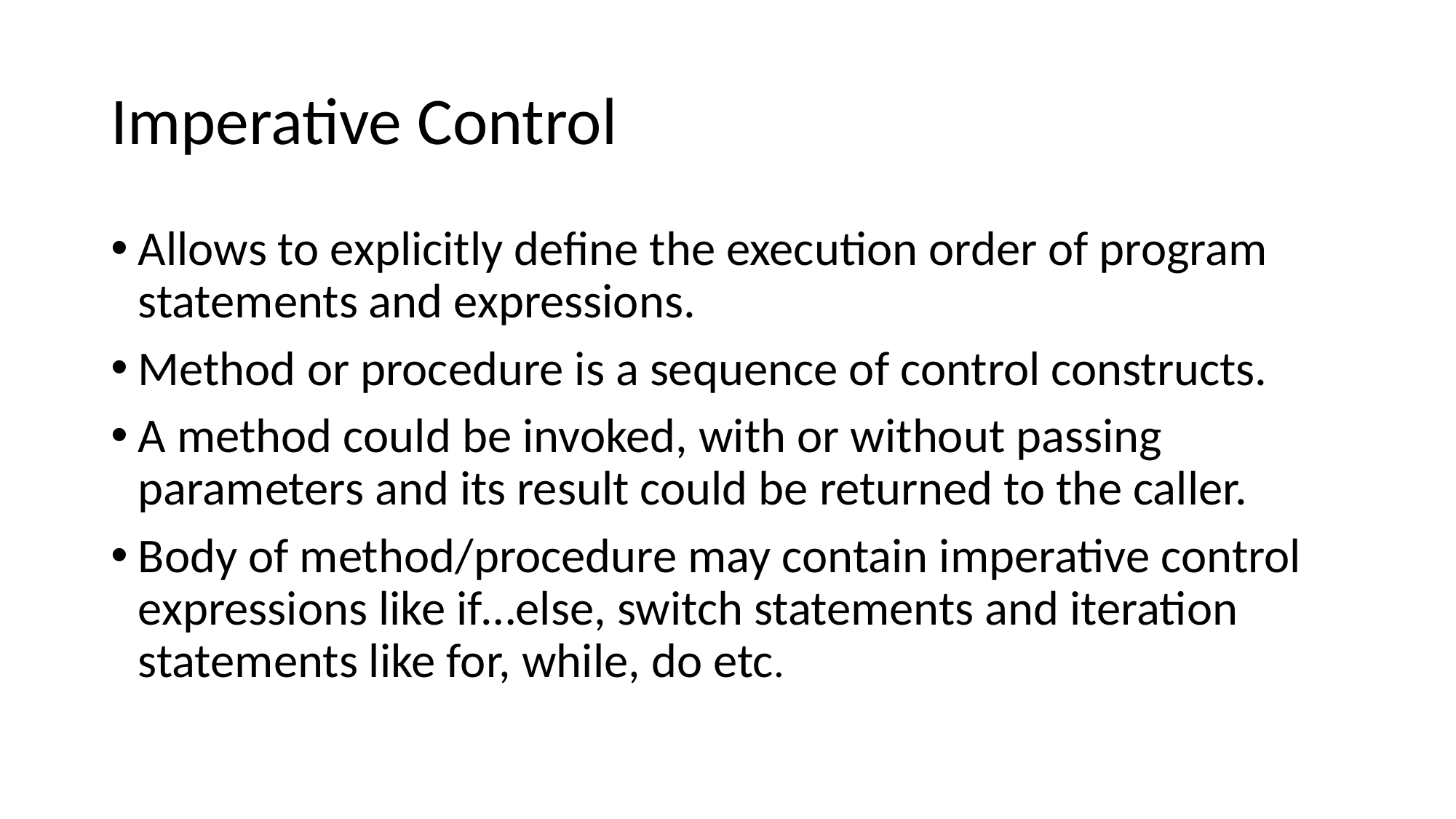

# Imperative Control
Allows to explicitly define the execution order of program statements and expressions.
Method or procedure is a sequence of control constructs.
A method could be invoked, with or without passing parameters and its result could be returned to the caller.
Body of method/procedure may contain imperative control expressions like if…else, switch statements and iteration statements like for, while, do etc.